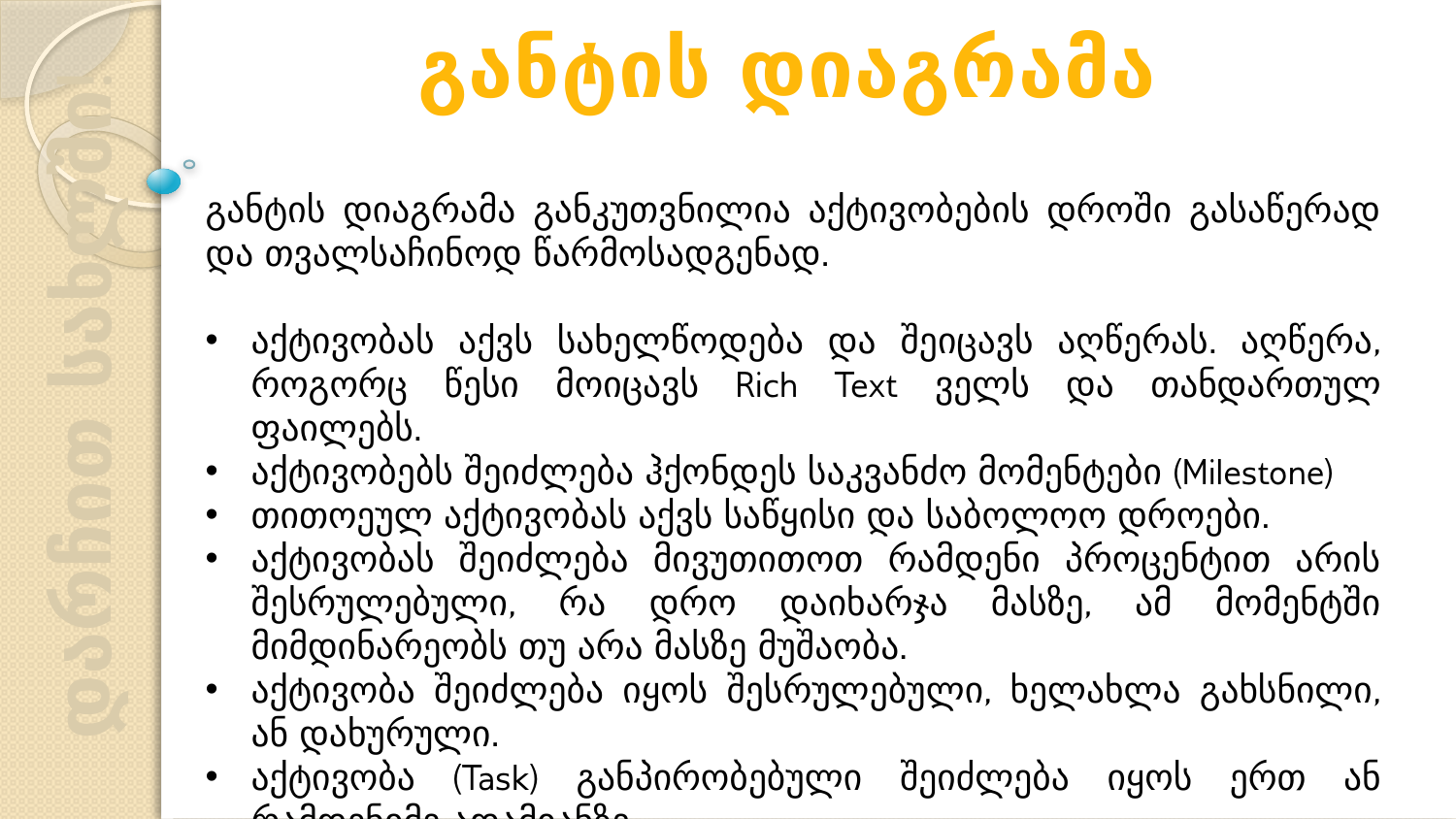

განტის დიაგრამა
განტის დიაგრამა განკუთვნილია აქტივობების დროში გასაწერად და თვალსაჩინოდ წარმოსადგენად.

აქტივობას აქვს სახელწოდება და შეიცავს აღწერას. აღწერა, როგორც წესი მოიცავს Rich Text ველს და თანდართულ ფაილებს.
აქტივობებს შეიძლება ჰქონდეს საკვანძო მომენტები (Milestone)
თითოეულ აქტივობას აქვს საწყისი და საბოლოო დროები.
აქტივობას შეიძლება მივუთითოთ რამდენი პროცენტით არის შესრულებული, რა დრო დაიხარჯა მასზე, ამ მომენტში მიმდინარეობს თუ არა მასზე მუშაობა.
აქტივობა შეიძლება იყოს შესრულებული, ხელახლა გახსნილი, ან დახურული.
აქტივობა (Task) განპირობებული შეიძლება იყოს ერთ ან რამდენიმე ადამიანზე.

დარჩით სახლში!